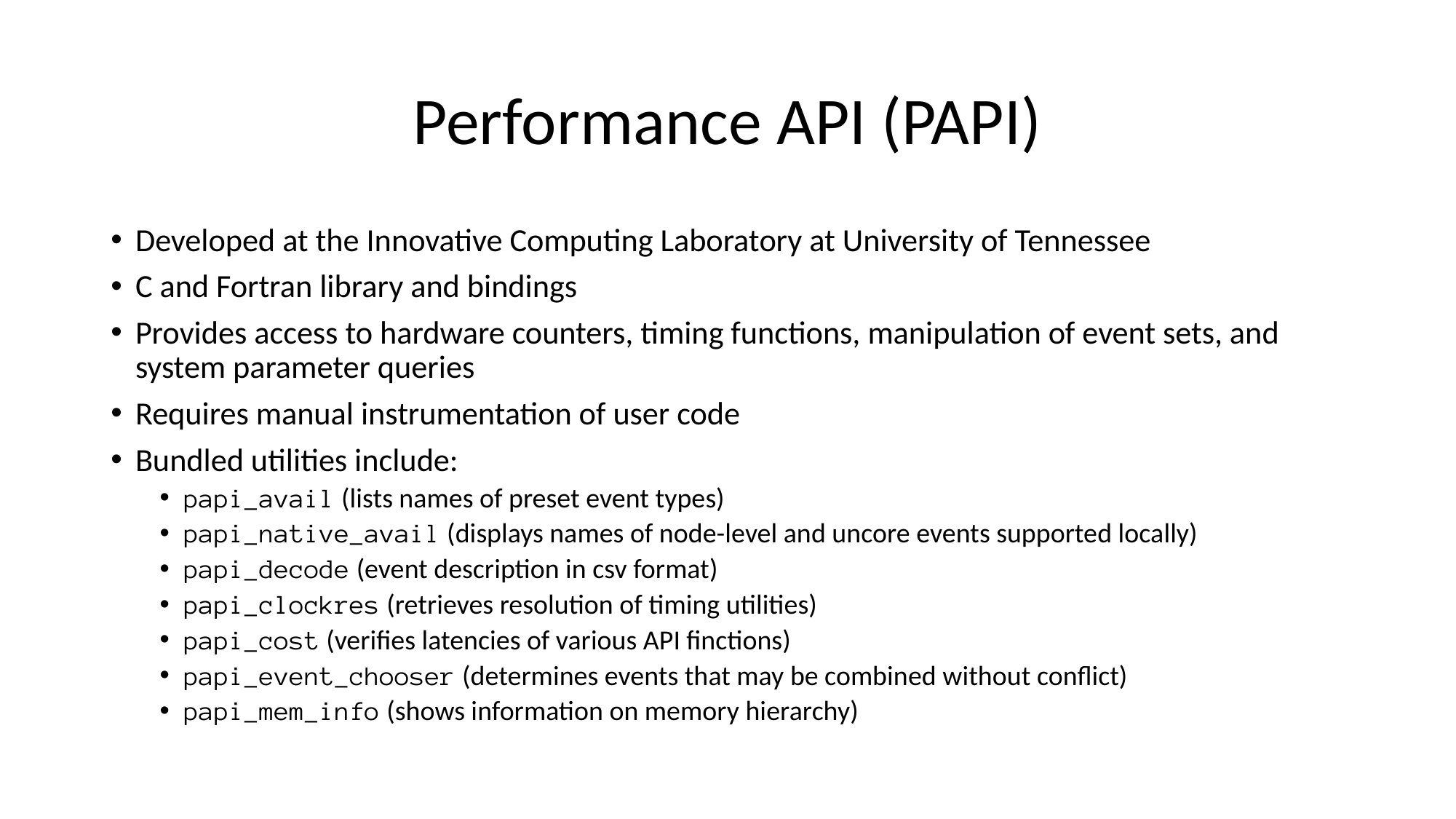

# Performance API (PAPI)
Developed at the Innovative Computing Laboratory at University of Tennessee
C and Fortran library and bindings
Provides access to hardware counters, timing functions, manipulation of event sets, and system parameter queries
Requires manual instrumentation of user code
Bundled utilities include:
papi_avail (lists names of preset event types)
papi_native_avail (displays names of node-level and uncore events supported locally)
papi_decode (event description in csv format)
papi_clockres (retrieves resolution of timing utilities)
papi_cost (verifies latencies of various API finctions)
papi_event_chooser (determines events that may be combined without conflict)
papi_mem_info (shows information on memory hierarchy)